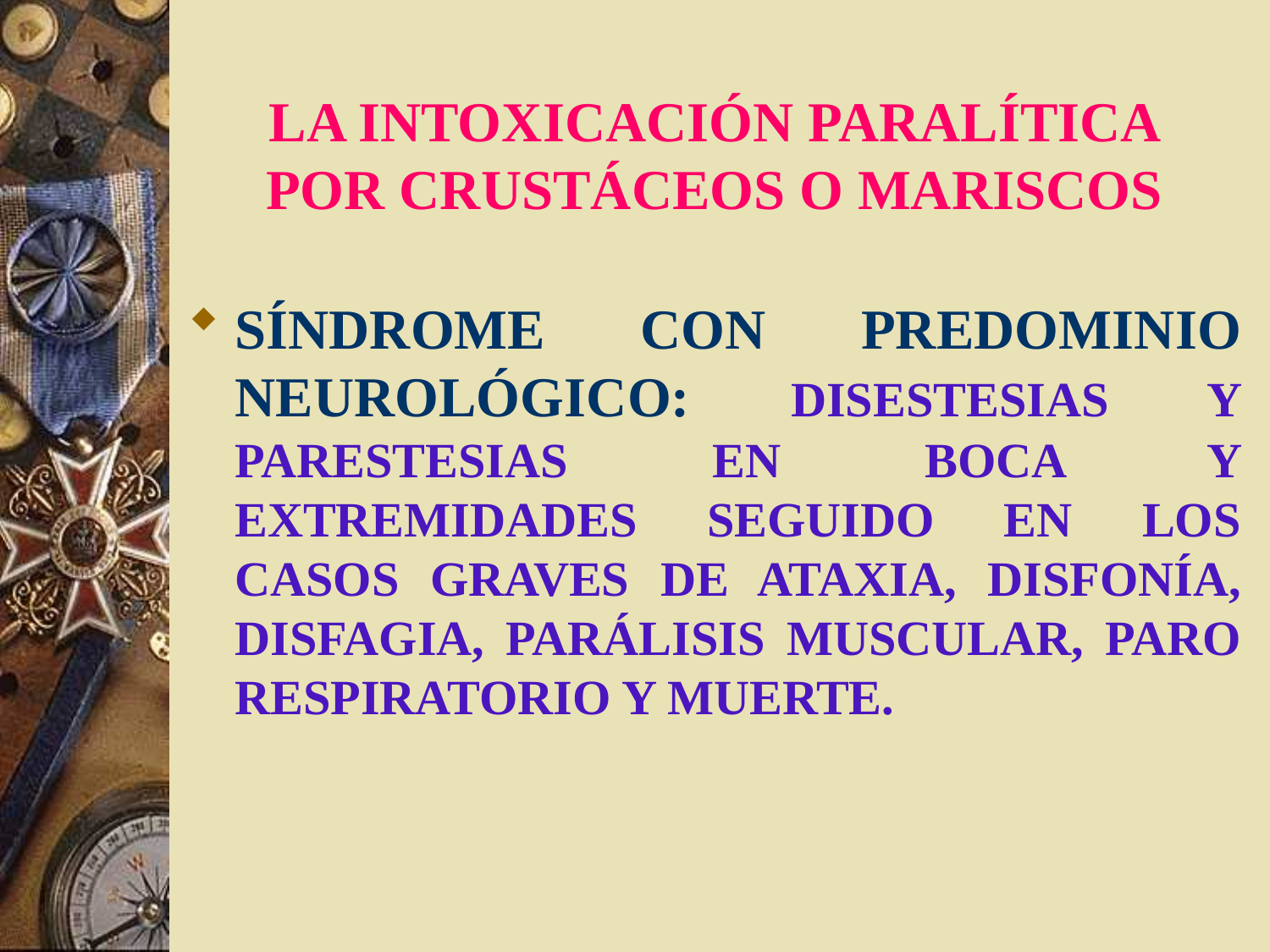

# LA INTOXICACIÓN PARALÍTICA POR CRUSTÁCEOS O MARISCOS

SÍNDROME CON PREDOMINIO NEUROLÓGICO: DISESTESIAS Y PARESTESIAS EN BOCA Y EXTREMIDADES SEGUIDO EN LOS CASOS GRAVES DE ATAXIA, DISFONÍA, DISFAGIA, PARÁLISIS MUSCULAR, PARO RESPIRATORIO Y MUERTE.